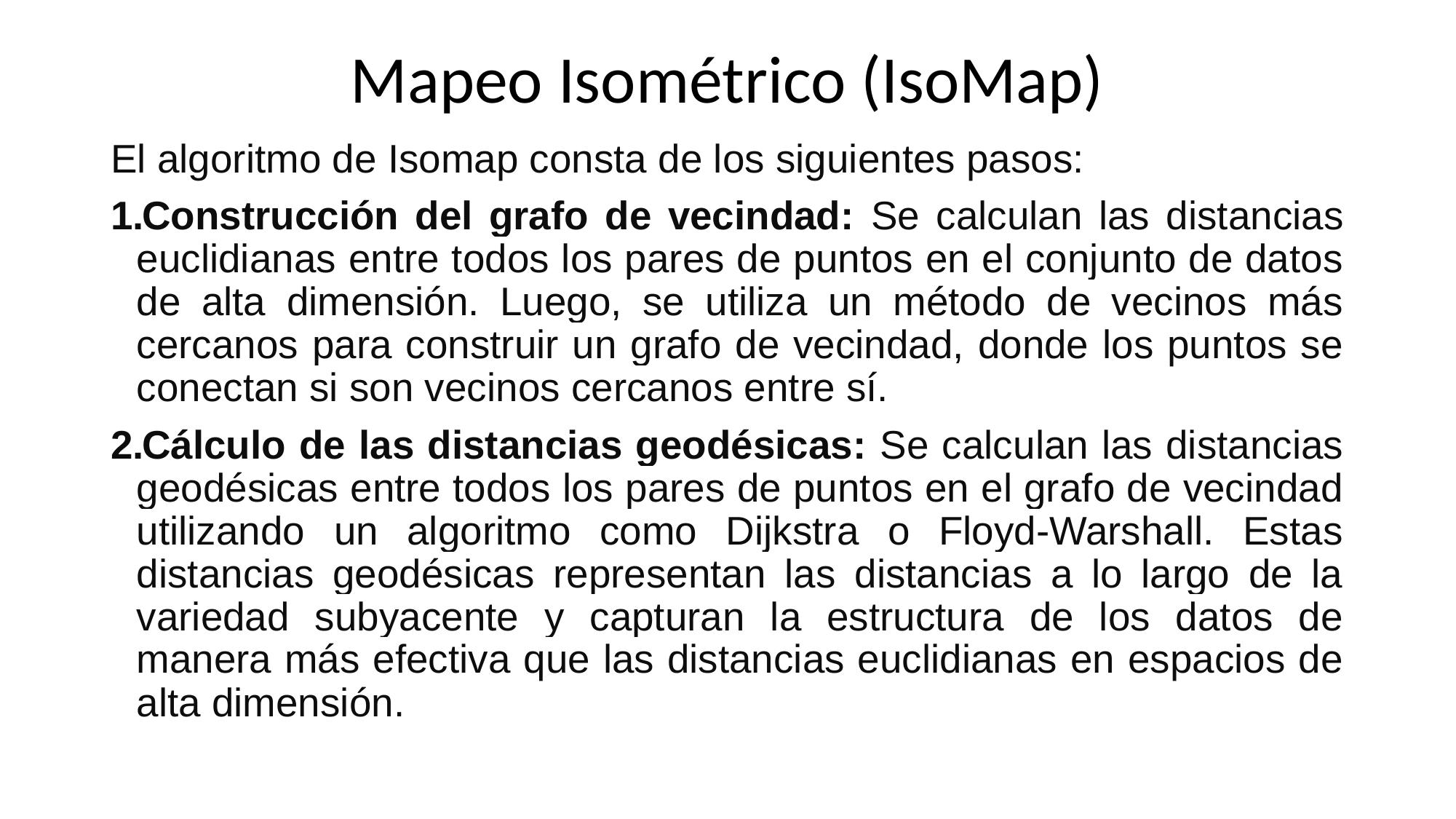

# Mapeo Isométrico (IsoMap)
El algoritmo de Isomap consta de los siguientes pasos:
Construcción del grafo de vecindad: Se calculan las distancias euclidianas entre todos los pares de puntos en el conjunto de datos de alta dimensión. Luego, se utiliza un método de vecinos más cercanos para construir un grafo de vecindad, donde los puntos se conectan si son vecinos cercanos entre sí.
Cálculo de las distancias geodésicas: Se calculan las distancias geodésicas entre todos los pares de puntos en el grafo de vecindad utilizando un algoritmo como Dijkstra o Floyd-Warshall. Estas distancias geodésicas representan las distancias a lo largo de la variedad subyacente y capturan la estructura de los datos de manera más efectiva que las distancias euclidianas en espacios de alta dimensión.